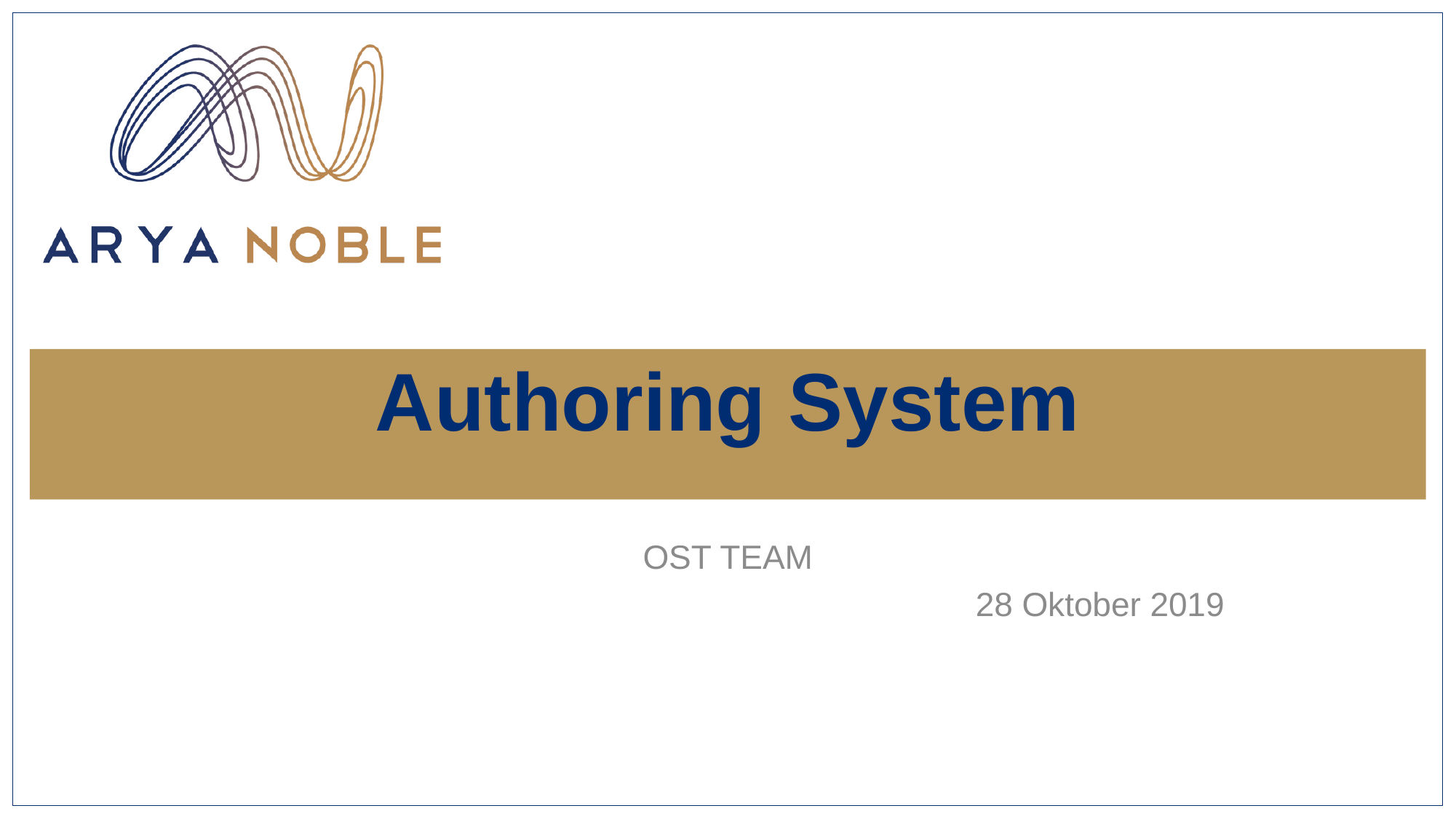

# Authoring System
OST TEAM
28 Oktober 2019